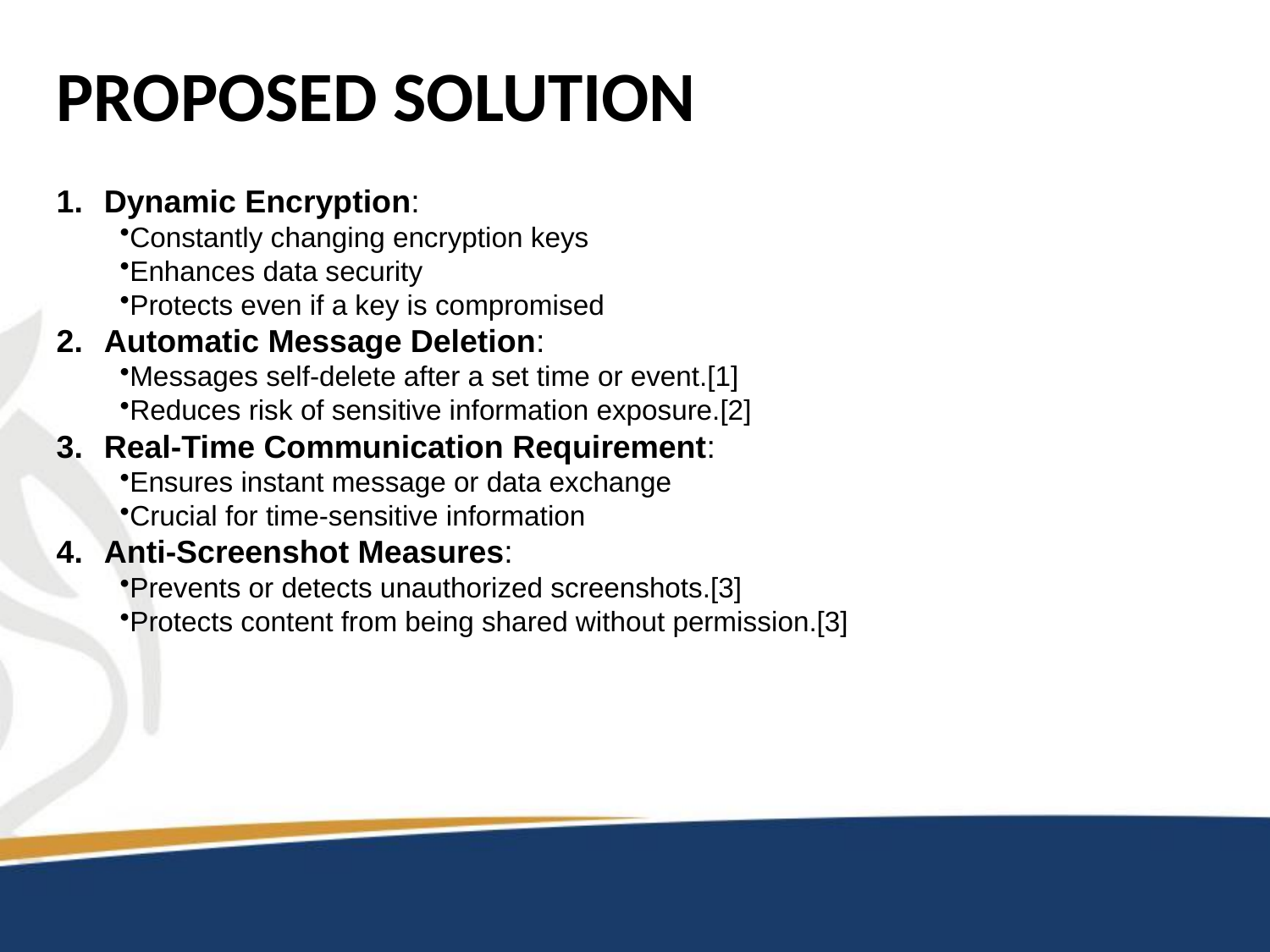

# PROPOSED SOLUTION
Dynamic Encryption:
Constantly changing encryption keys
Enhances data security
Protects even if a key is compromised
Automatic Message Deletion:
Messages self-delete after a set time or event.[1]
Reduces risk of sensitive information exposure.[2]
Real-Time Communication Requirement:
Ensures instant message or data exchange
Crucial for time-sensitive information
Anti-Screenshot Measures:
Prevents or detects unauthorized screenshots.[3]
Protects content from being shared without permission.[3]